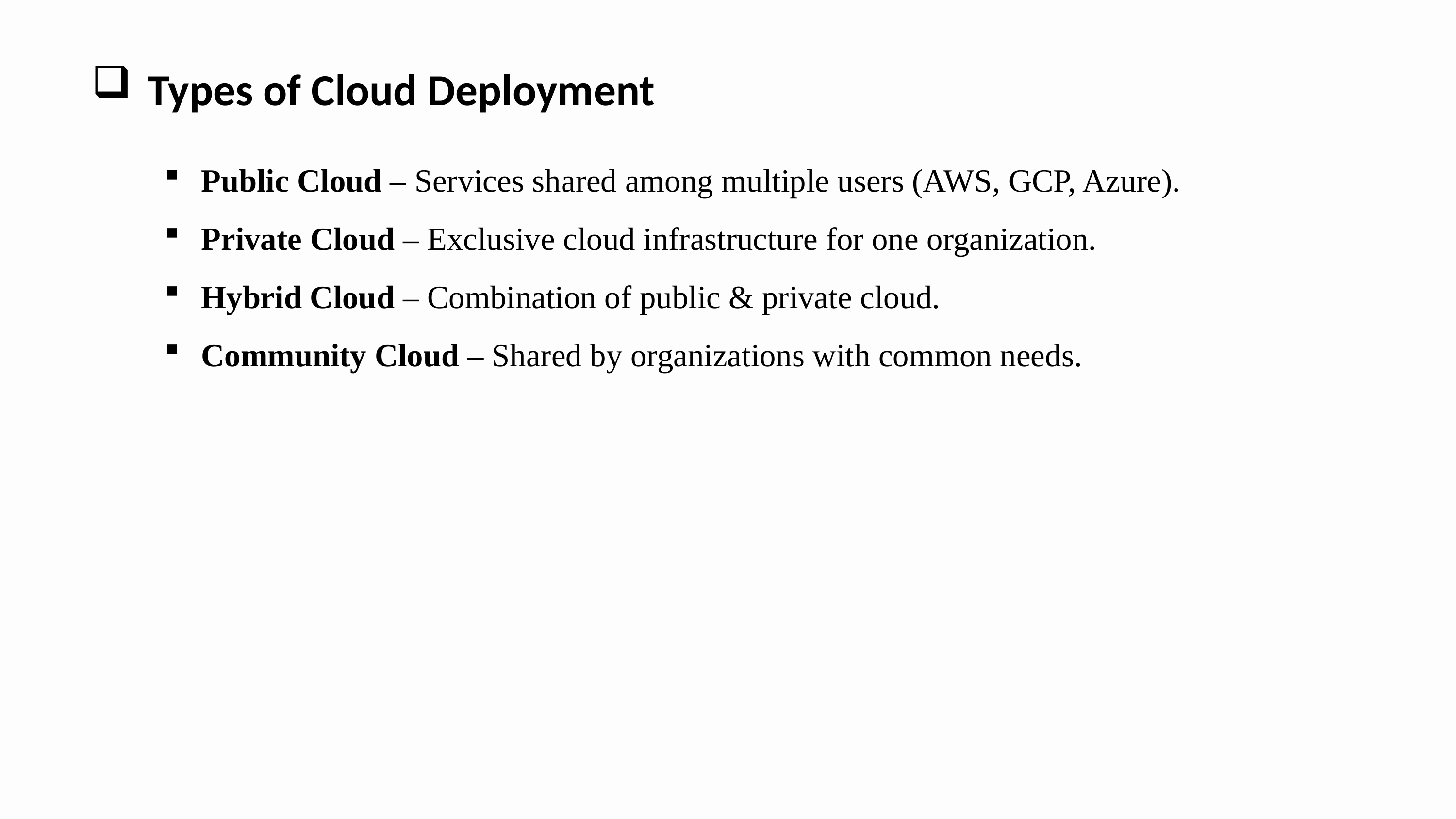

Types of Cloud Deployment
Public Cloud – Services shared among multiple users (AWS, GCP, Azure).
Private Cloud – Exclusive cloud infrastructure for one organization.
Hybrid Cloud – Combination of public & private cloud.
Community Cloud – Shared by organizations with common needs.